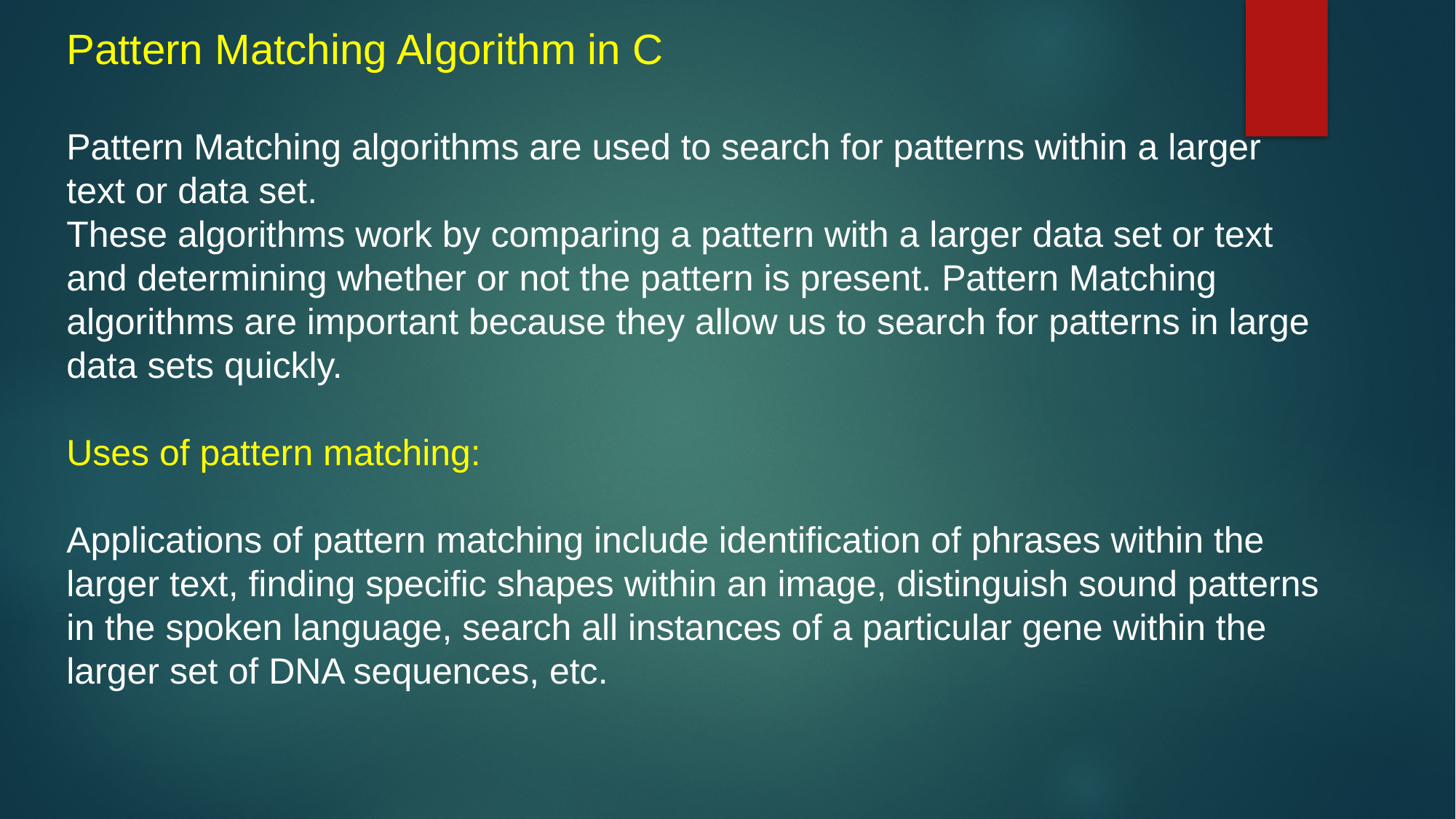

# Pattern Matching Algorithm in C Pattern Matching algorithms are used to search for patterns within a larger text or data set.  These algorithms work by comparing a pattern with a larger data set or text and determining whether or not the pattern is present. Pattern Matching algorithms are important because they allow us to search for patterns in large data sets quickly. Uses of pattern matching: Applications of pattern matching include identification of phrases within the larger text, finding specific shapes within an image, distinguish sound patterns in the spoken language, search all instances of a particular gene within the larger set of DNA sequences, etc.